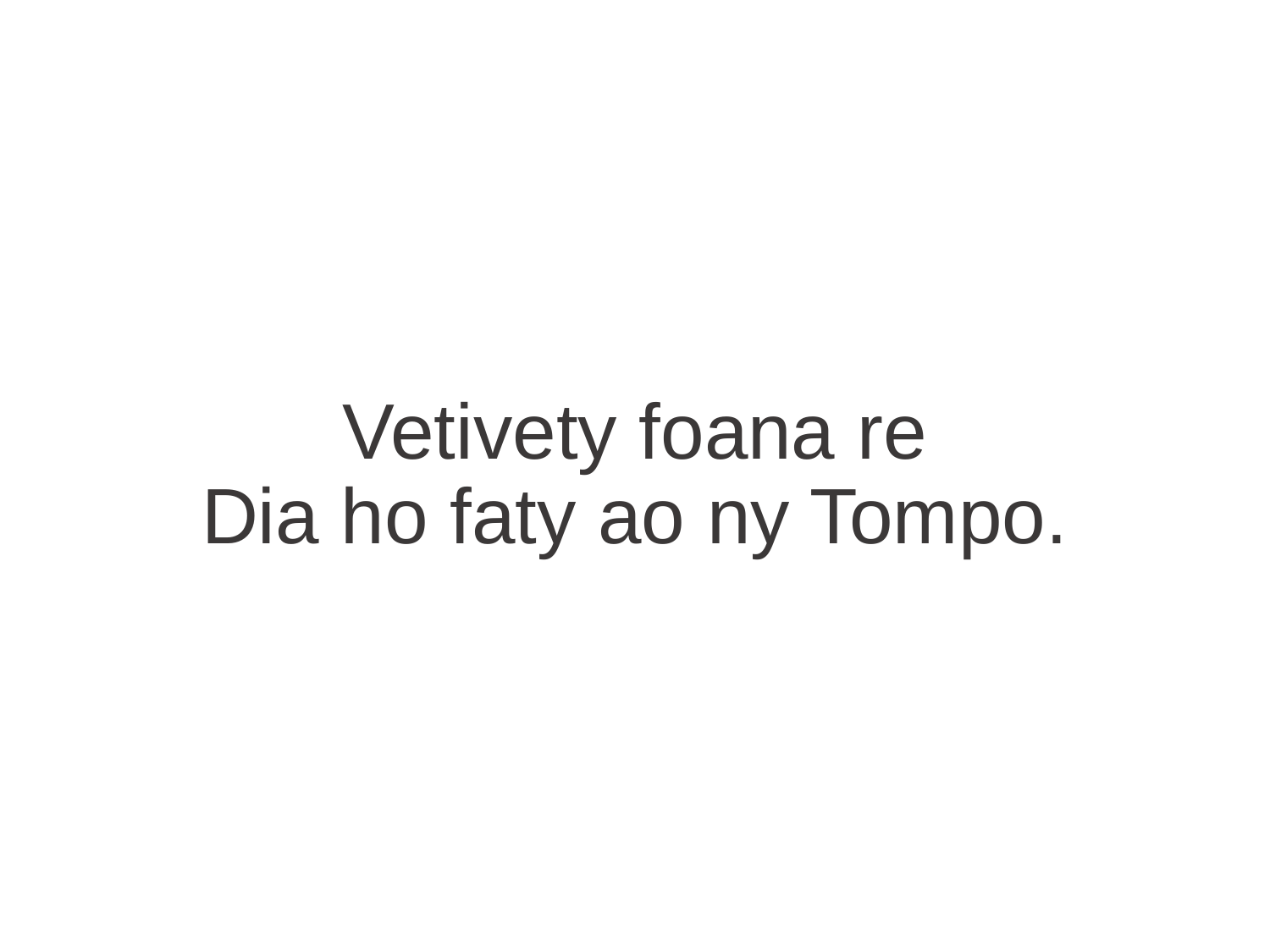

Vetivety foana re
Dia ho faty ao ny Tompo.